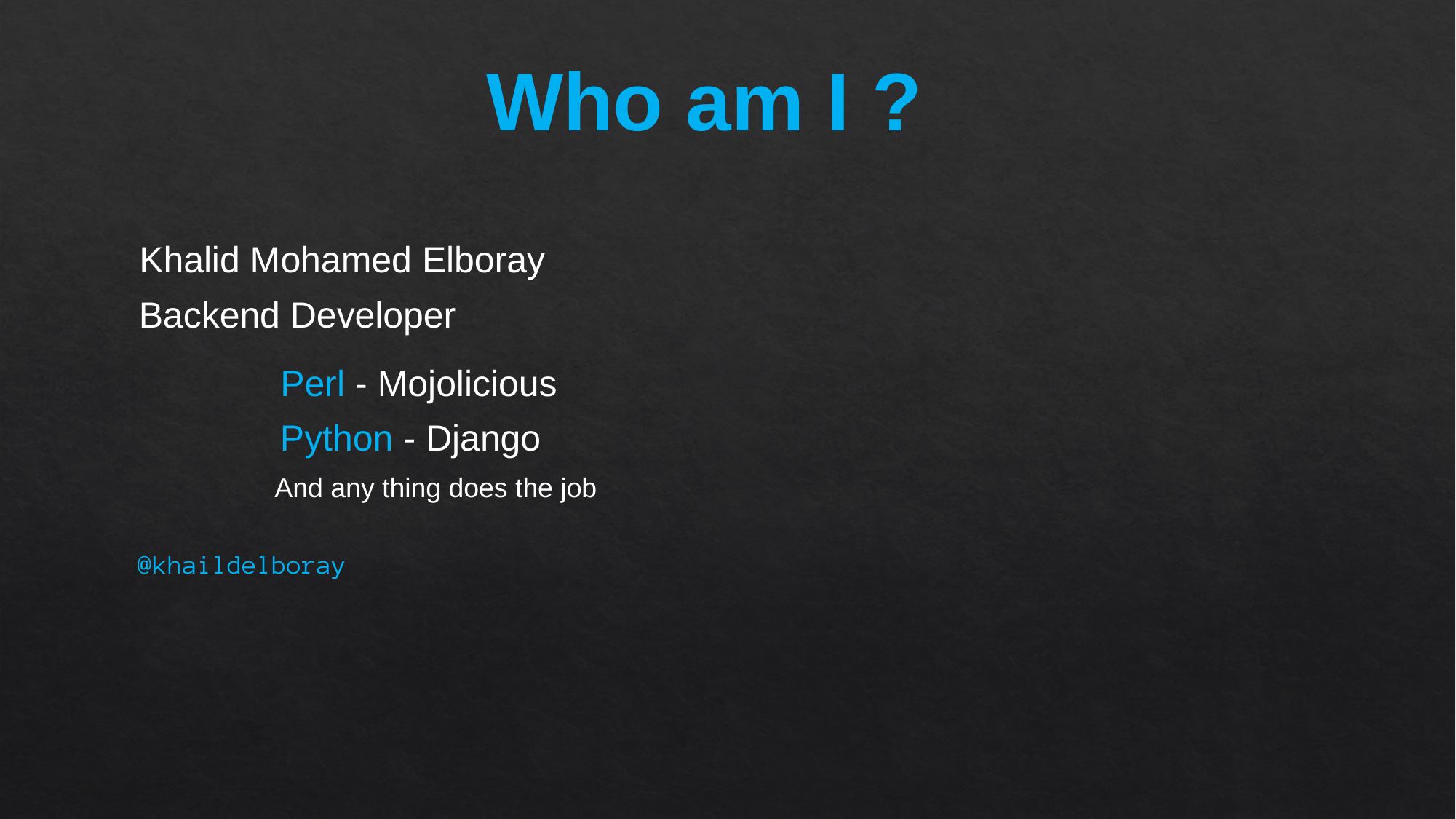

Who am I ?
Khalid Mohamed Elboray
Backend Developer
Perl - Mojolicious
Python - Django
And any thing does the job
@khaildelboray